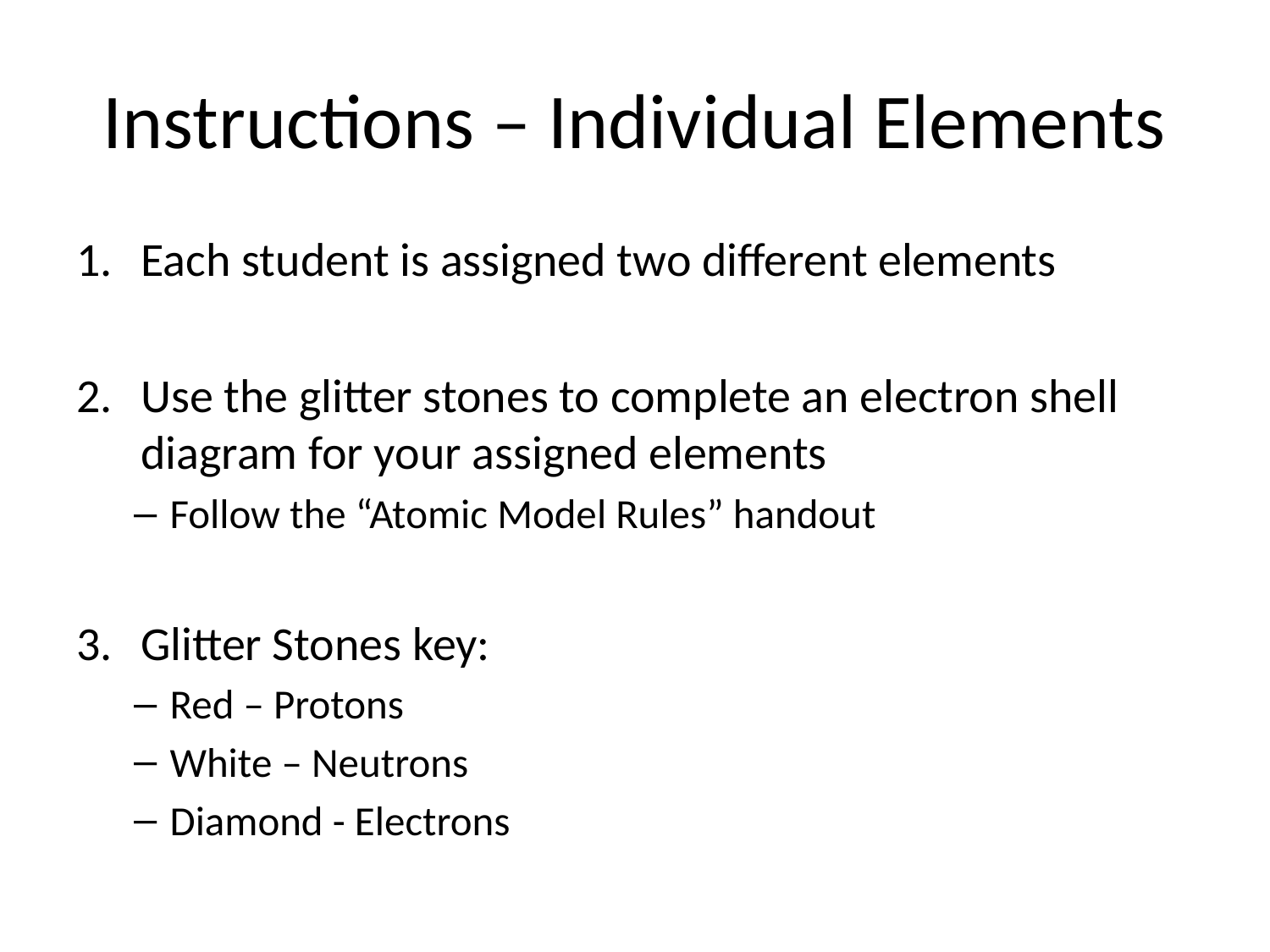

# Instructions – Individual Elements
Each student is assigned two different elements

Use the glitter stones to complete an electron shell diagram for your assigned elements
Follow the “Atomic Model Rules” handout

Glitter Stones key:
Red – Protons
White – Neutrons
Diamond - Electrons